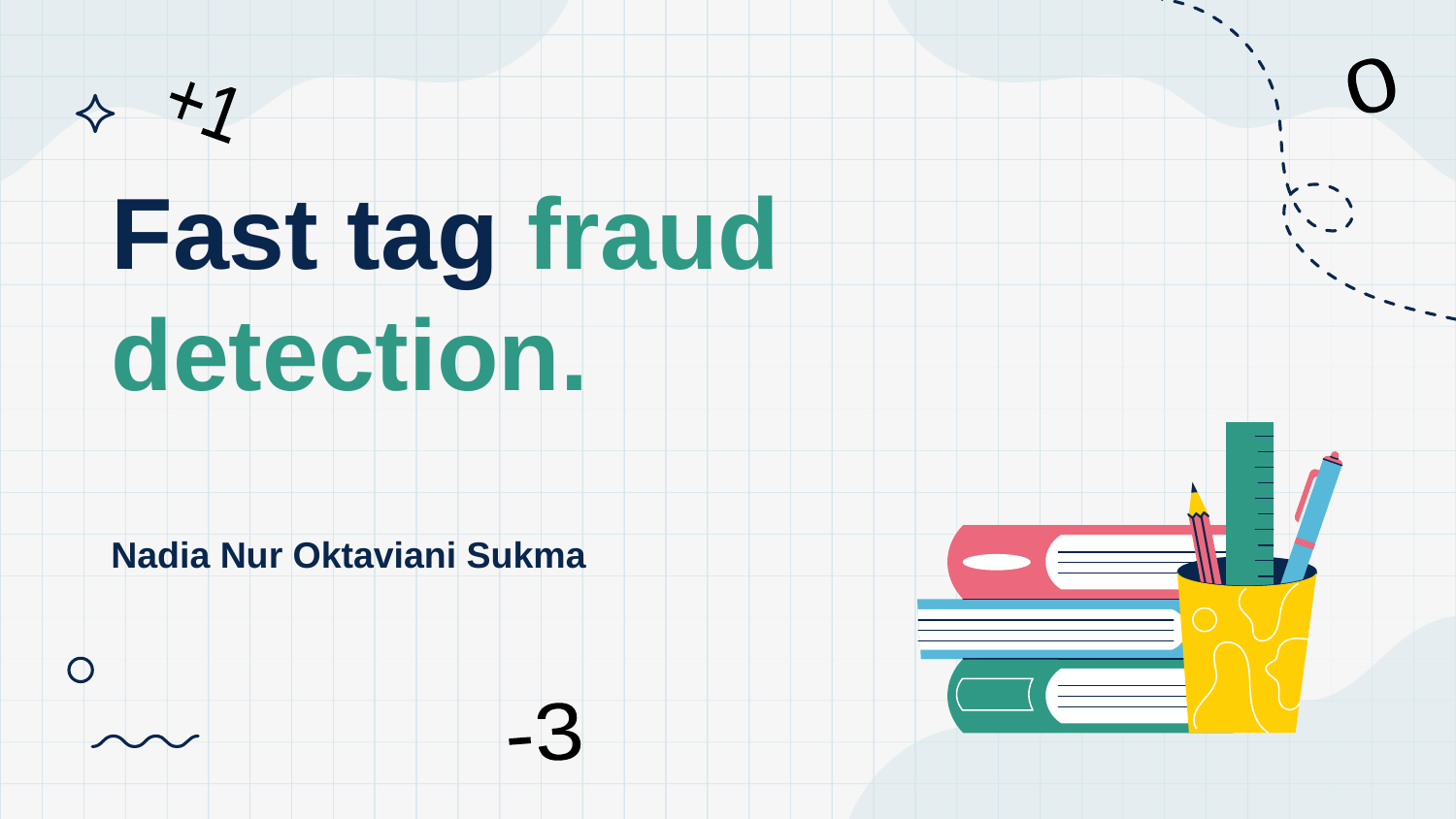

0
+1
# Fast tag fraud detection. Nadia Nur Oktaviani Sukma

-3